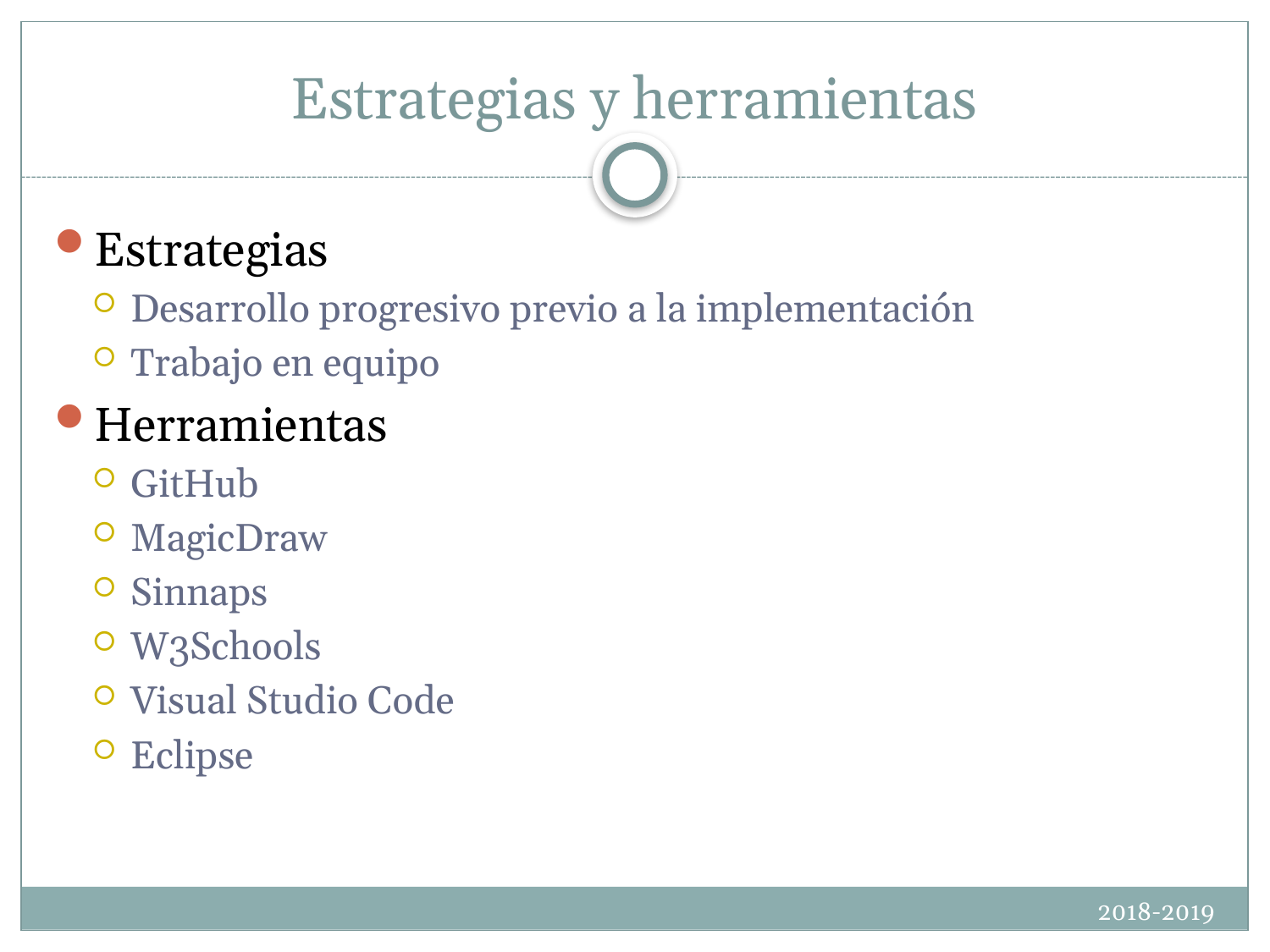

# Estrategias y herramientas
Estrategias
Desarrollo progresivo previo a la implementación
Trabajo en equipo
Herramientas
GitHub
MagicDraw
Sinnaps
W3Schools
Visual Studio Code
Eclipse
2018-2019